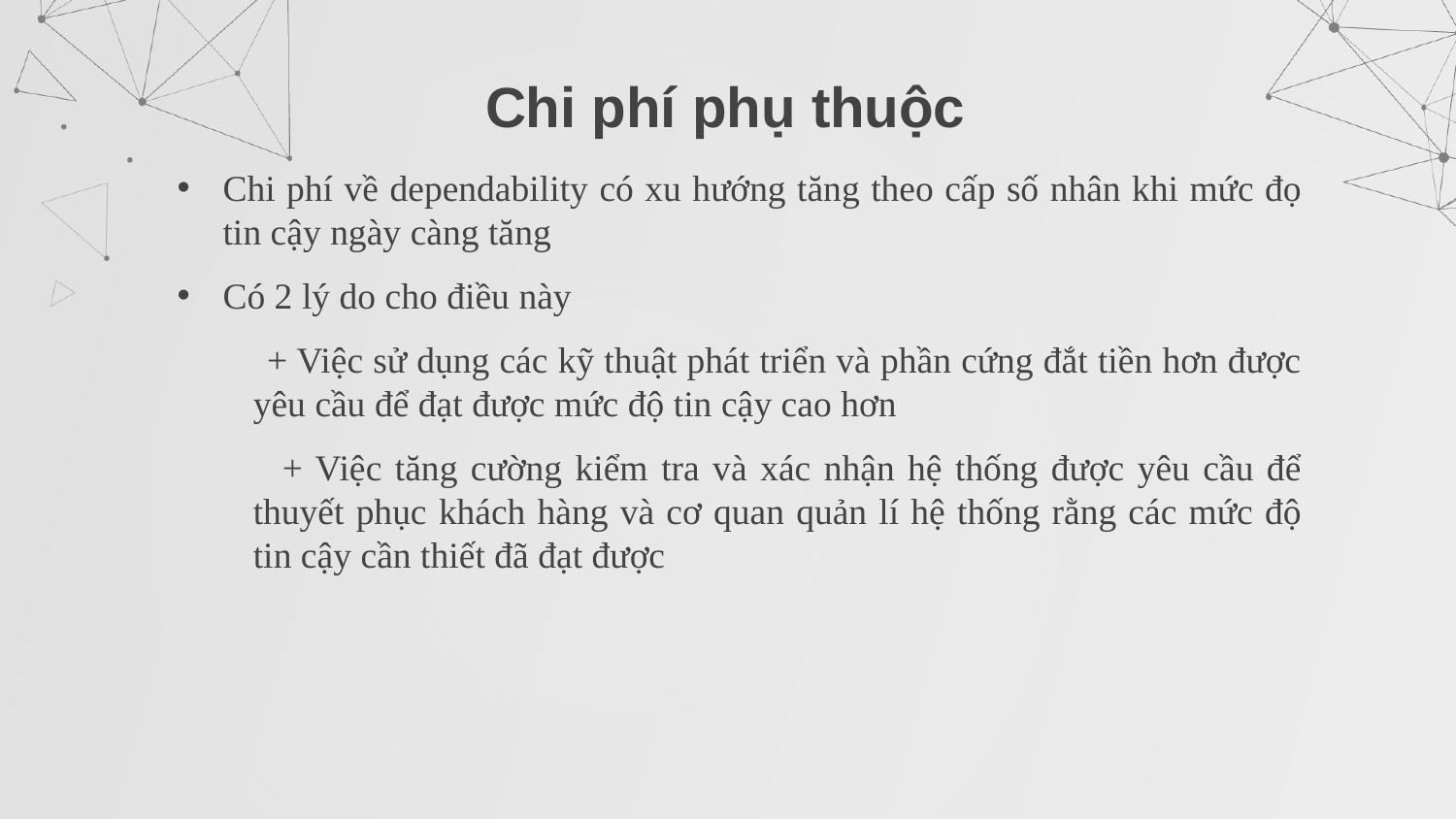

Chi phí phụ thuộc
Chi phí về dependability có xu hướng tăng theo cấp số nhân khi mức đọ tin cậy ngày càng tăng
Có 2 lý do cho điều này
         + Việc sử dụng các kỹ thuật phát triển và phần cứng đắt tiền hơn được yêu cầu để đạt được mức độ tin cậy cao hơn
        + Việc tăng cường kiểm tra và xác nhận hệ thống được yêu cầu để thuyết phục khách hàng và cơ quan quản lí hệ thống rằng các mức độ tin cậy cần thiết đã đạt được